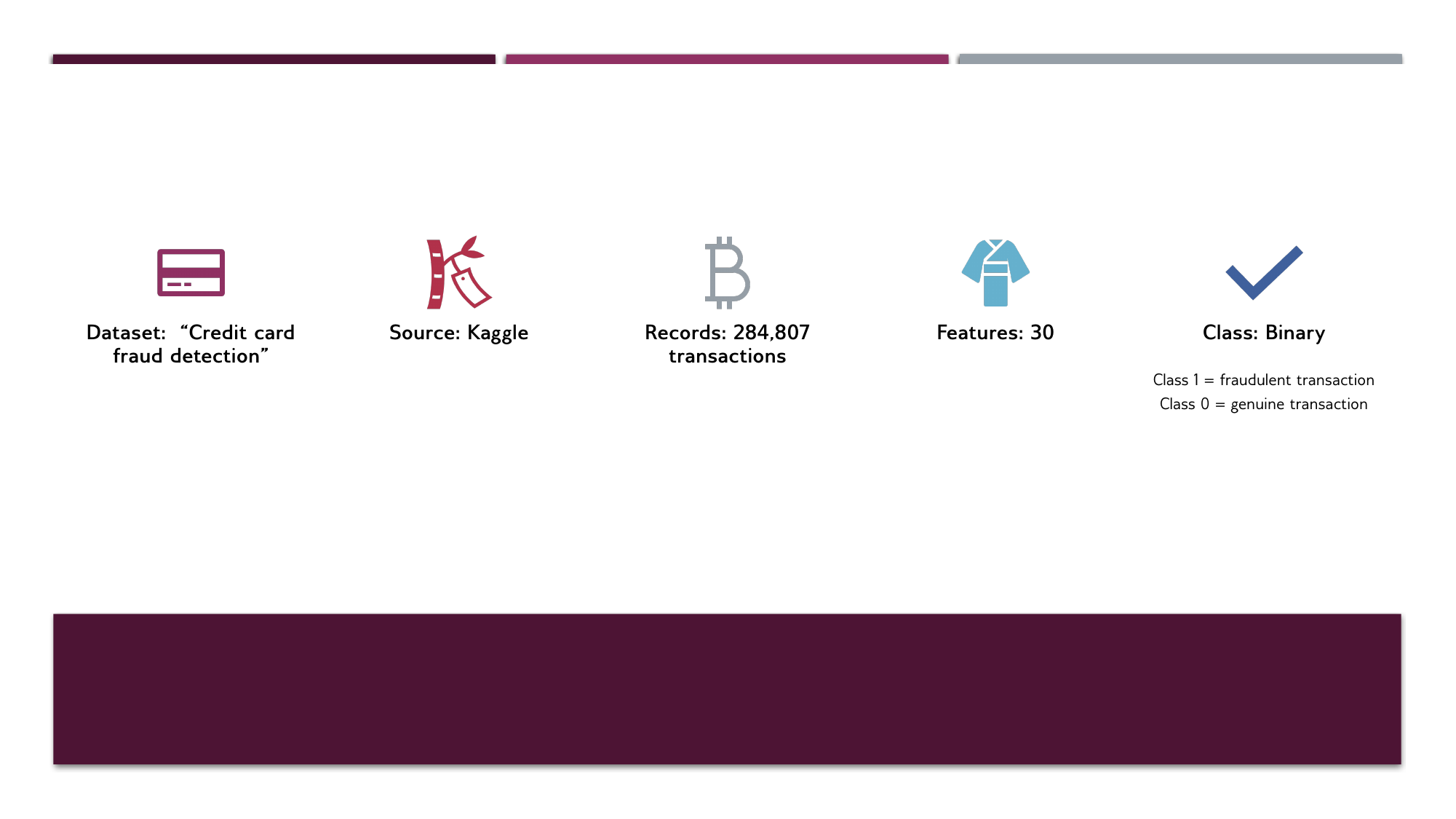

Dataset:  “Credit card fraud detection”
Source: Kaggle
Records: 284,807 transactions
Features: 30
Class: Binary
Class 1 = fraudulent transaction
Class 0 = genuine transaction